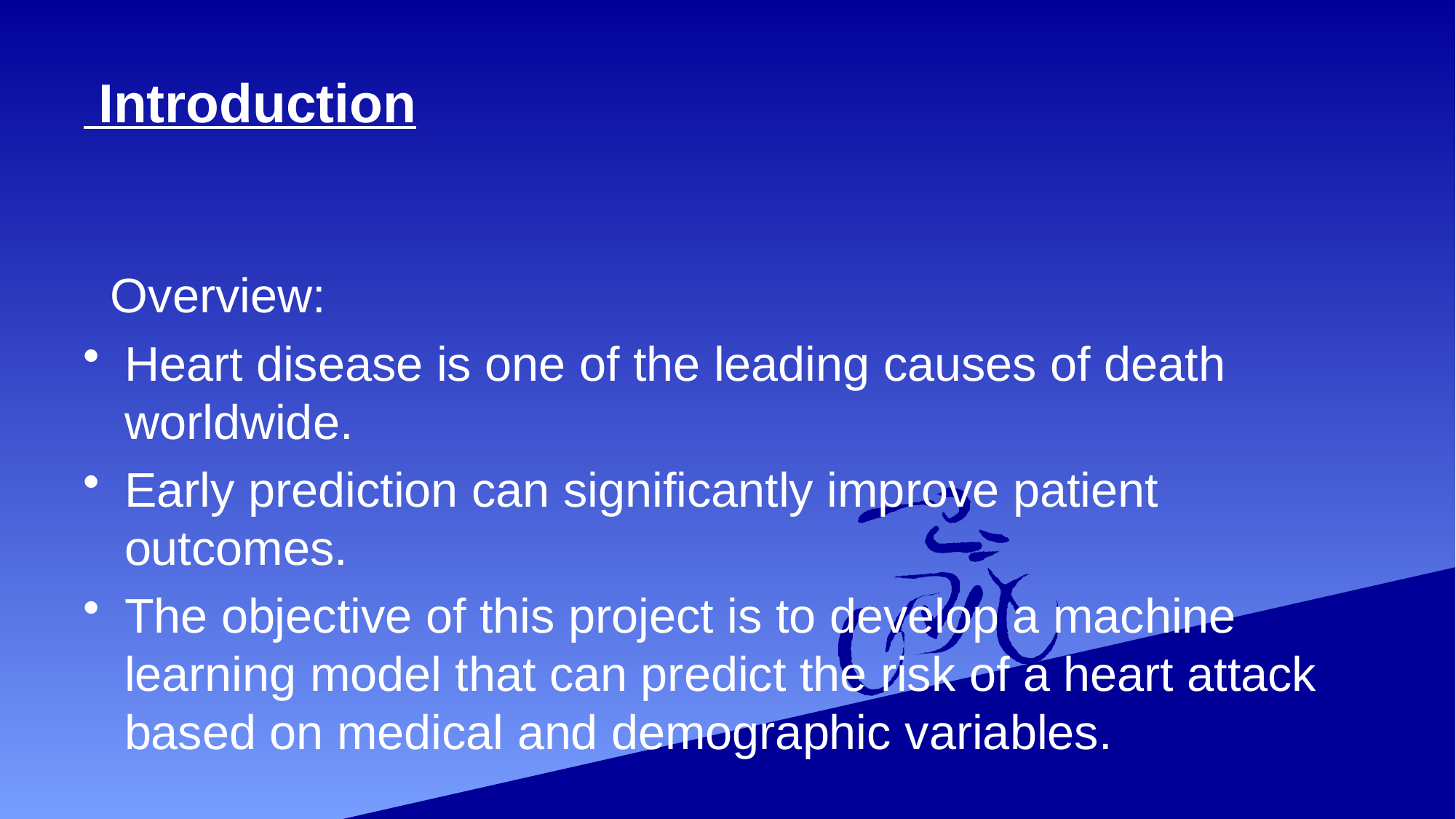

# Introduction

  Overview:
Heart disease is one of the leading causes of death worldwide.
Early prediction can significantly improve patient outcomes.
The objective of this project is to develop a machine learning model that can predict the risk of a heart attack based on medical and demographic variables.